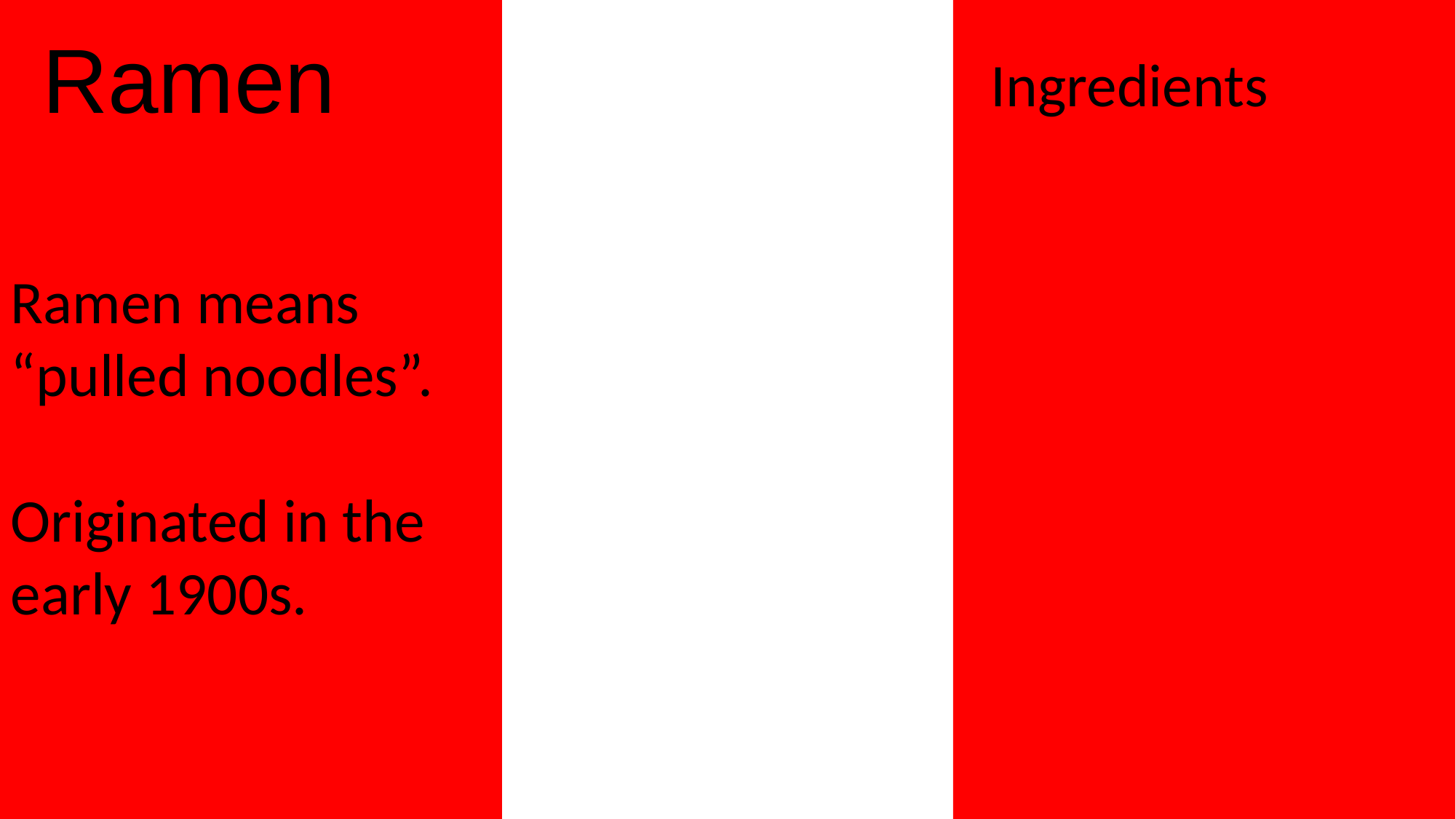

Ramen
Ingredients

Ramen means “pulled noodles”.

Originated in the early 1900s.